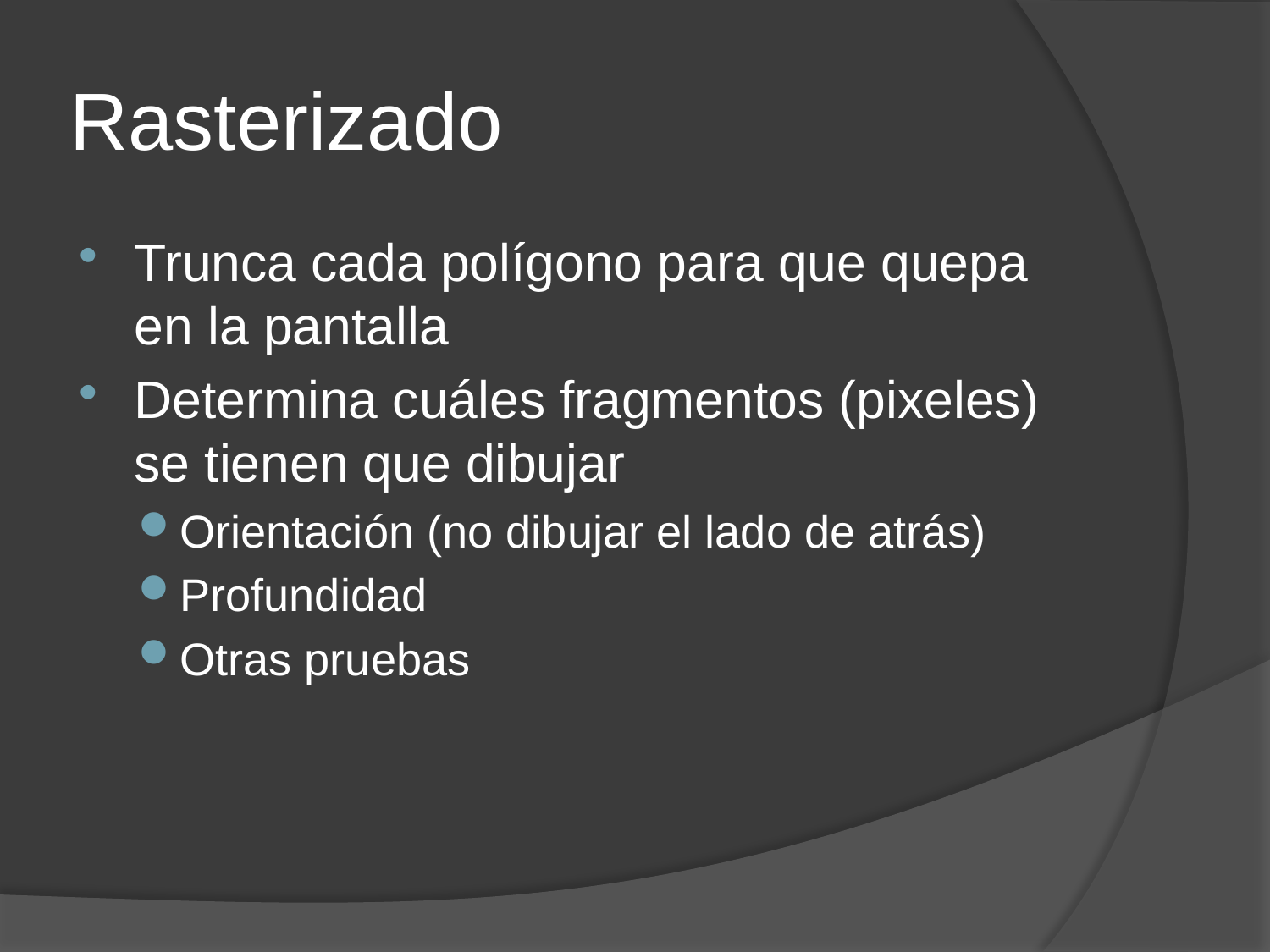

# Rasterizado
Trunca cada polígono para que quepa en la pantalla
Determina cuáles fragmentos (pixeles) se tienen que dibujar
Orientación (no dibujar el lado de atrás)
Profundidad
Otras pruebas